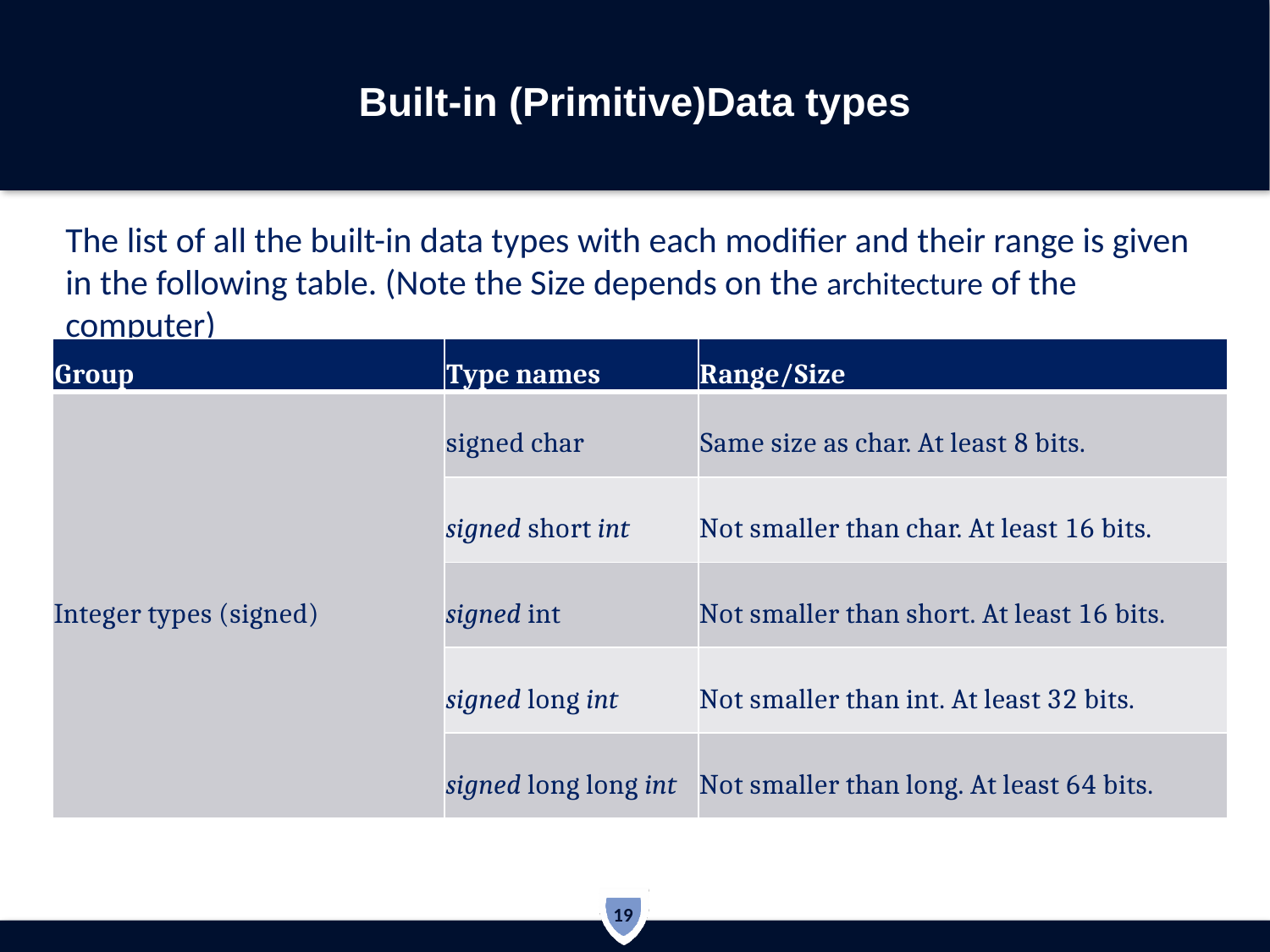

# Built-in (Primitive)Data types
The list of all the built-in data types with each modifier and their range is given in the following table. (Note the Size depends on the architecture of the computer)

| Group | Type names | Range/Size |
| --- | --- | --- |
| Integer types (signed) | signed char | Same size as char. At least 8 bits. |
|  | signed short int | Not smaller than char. At least 16 bits. |
|  | signed int | Not smaller than short. At least 16 bits. |
|  | signed long int | Not smaller than int. At least 32 bits. |
|  | signed long long int | Not smaller than long. At least 64 bits. |
19